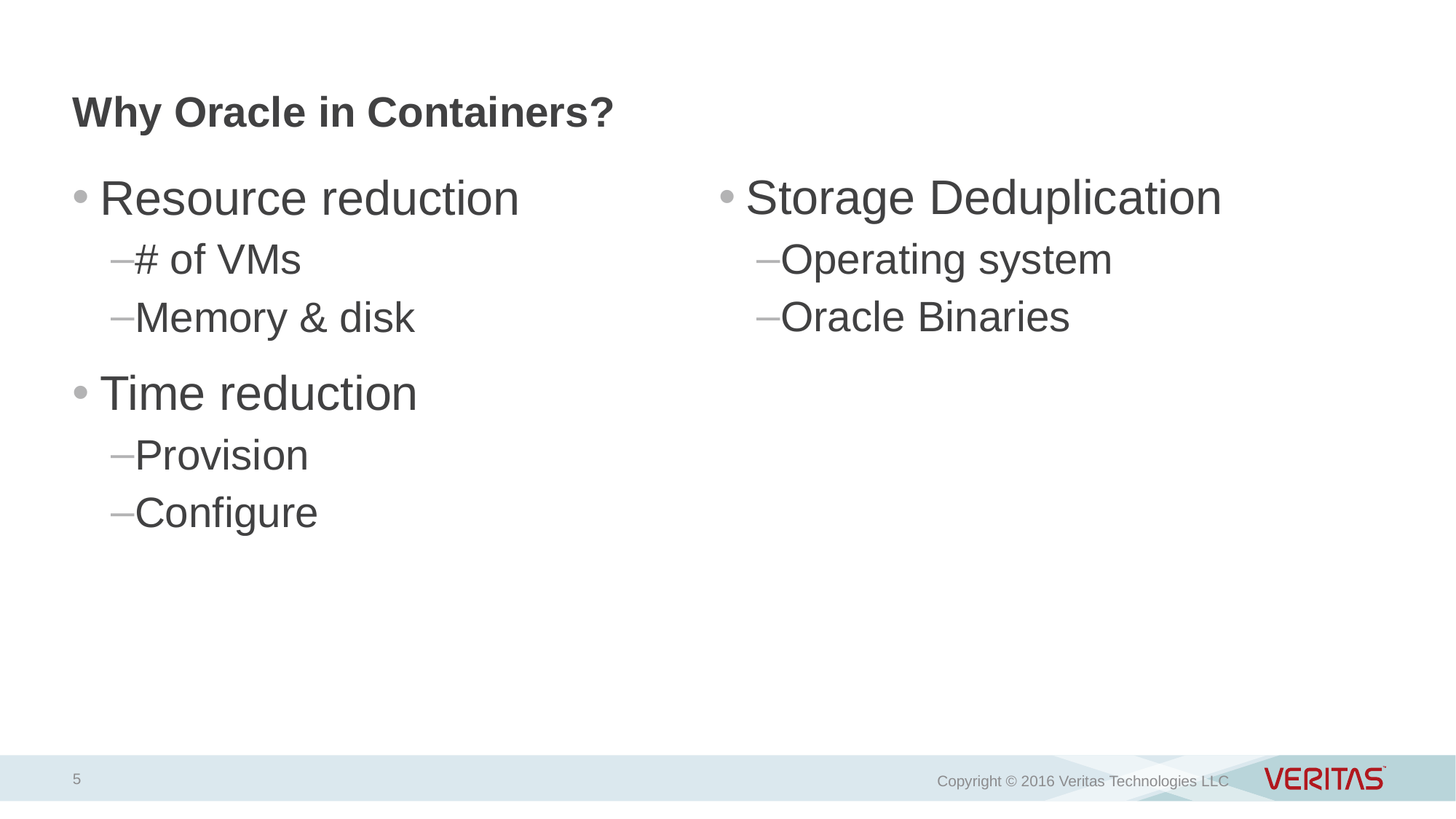

# Why Oracle in Containers?
Resource reduction
# of VMs
Memory & disk
Time reduction
Provision
Configure

Storage Deduplication
Operating system
Oracle Binaries
5
Copyright © 2016 Veritas Technologies LLC